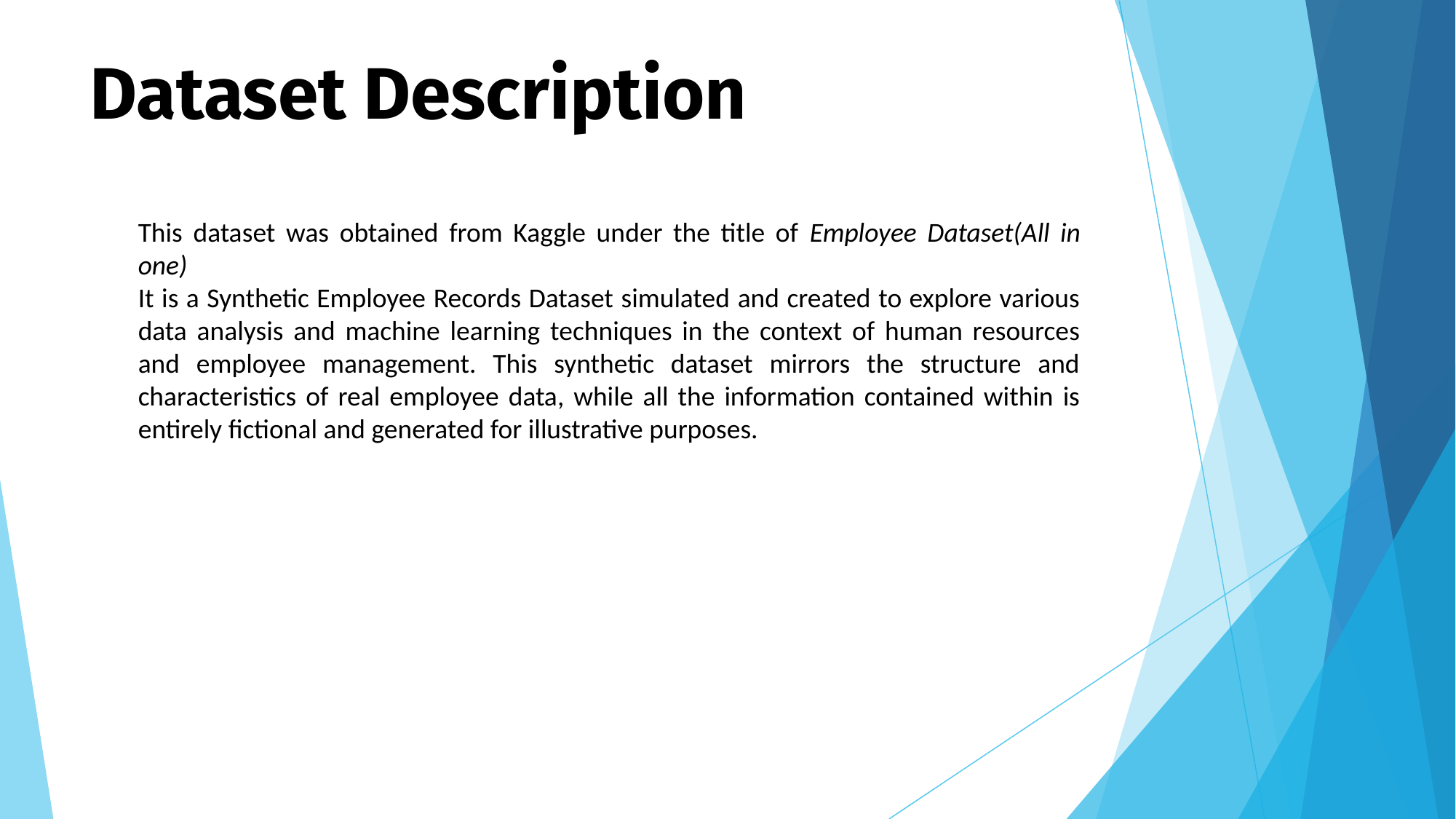

# Dataset Description
This dataset was obtained from Kaggle under the title of Employee Dataset(All in one)
It is a Synthetic Employee Records Dataset simulated and created to explore various data analysis and machine learning techniques in the context of human resources and employee management. This synthetic dataset mirrors the structure and characteristics of real employee data, while all the information contained within is entirely fictional and generated for illustrative purposes.